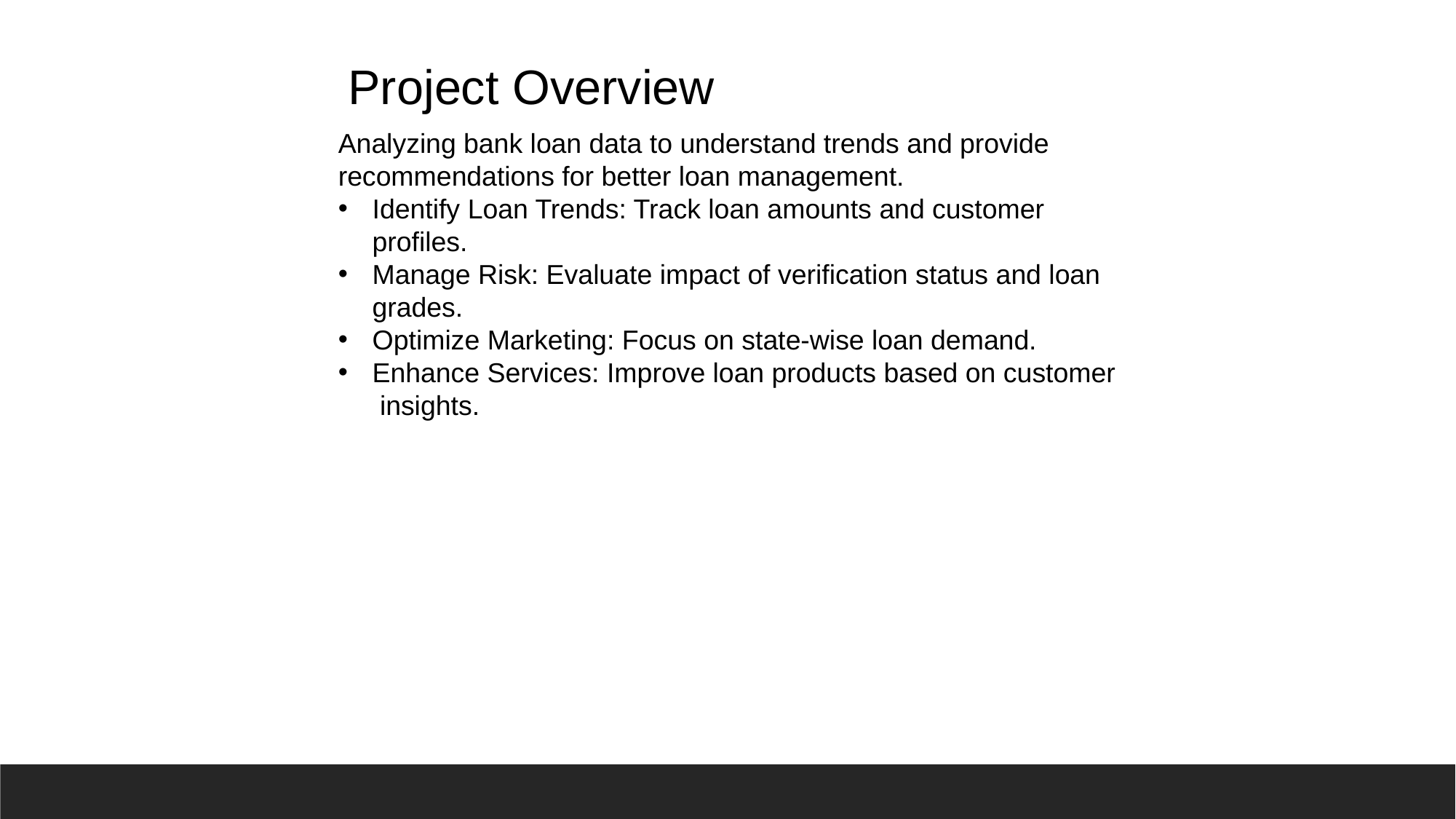

Project Overview
Analyzing bank loan data to understand trends and provide recommendations for better loan management.
Identify Loan Trends: Track loan amounts and customer profiles.
Manage Risk: Evaluate impact of verification status and loan grades.
Optimize Marketing: Focus on state-wise loan demand.
Enhance Services: Improve loan products based on customer     insights.